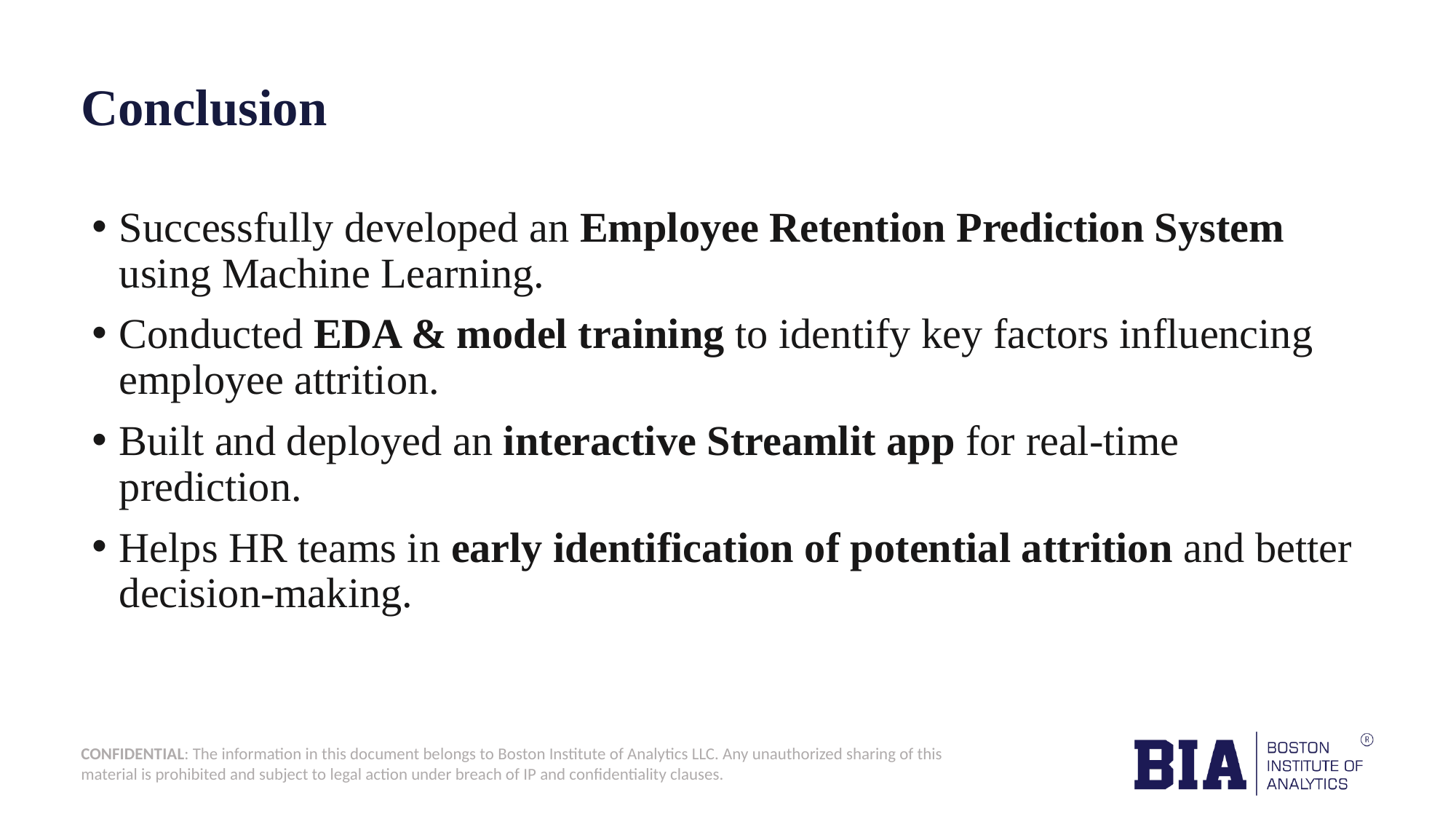

# Conclusion
Successfully developed an Employee Retention Prediction System using Machine Learning.
Conducted EDA & model training to identify key factors influencing employee attrition.
Built and deployed an interactive Streamlit app for real-time prediction.
Helps HR teams in early identification of potential attrition and better decision-making.